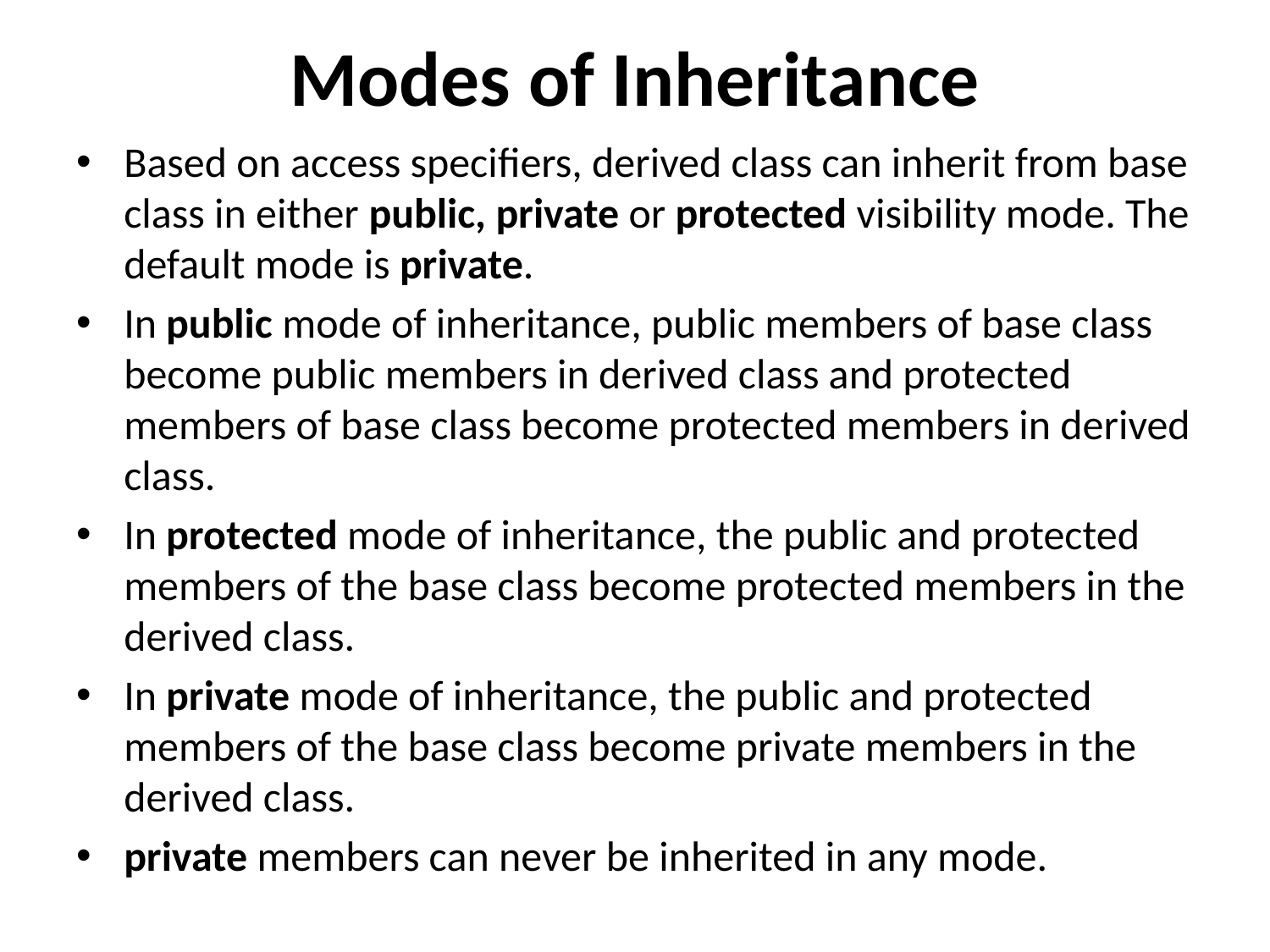

# Modes of Inheritance
Based on access specifiers, derived class can inherit from base class in either public, private or protected visibility mode. The default mode is private.
In public mode of inheritance, public members of base class become public members in derived class and protected members of base class become protected members in derived class.
In protected mode of inheritance, the public and protected members of the base class become protected members in the derived class.
In private mode of inheritance, the public and protected members of the base class become private members in the derived class.
private members can never be inherited in any mode.